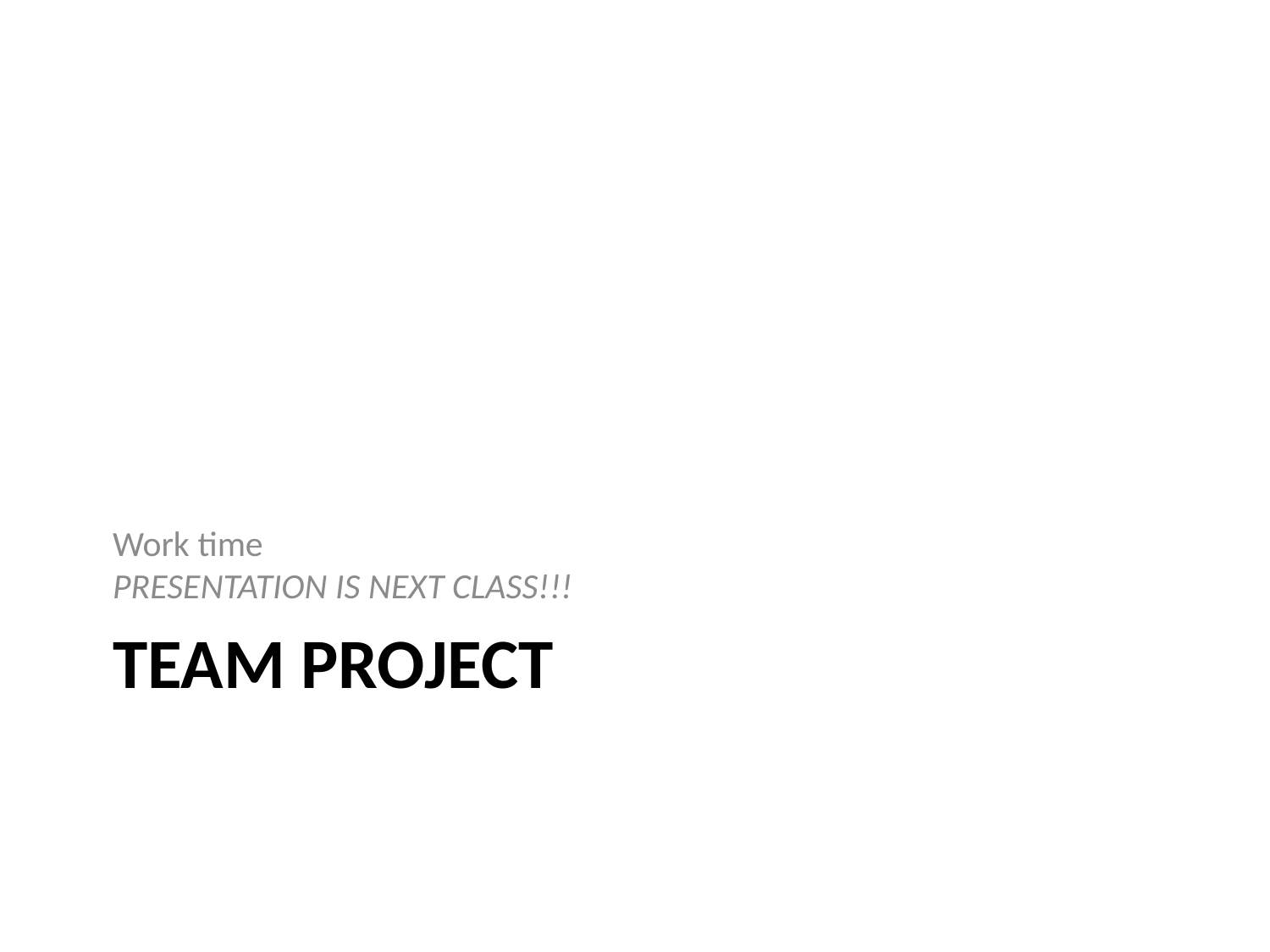

Work time
PRESENTATION IS NEXT CLASS!!!
Team Project